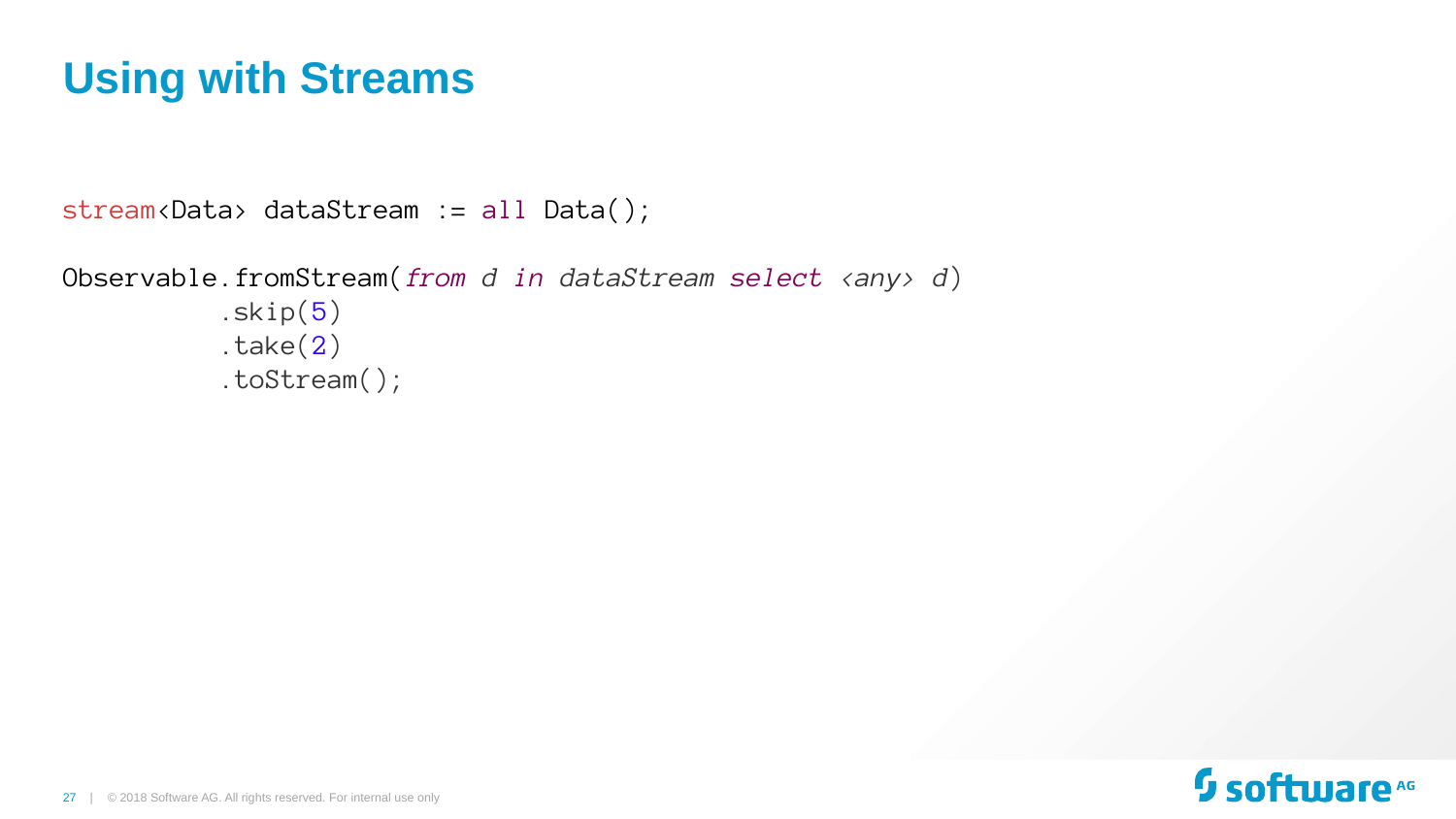

# Using with Streams
stream<Data> dataStream := all Data();

Observable.fromStream(from d in dataStream select <any> d)
   .skip(5)
   .take(2)
   .toStream();
© 2018 Software AG. All rights reserved. For internal use only